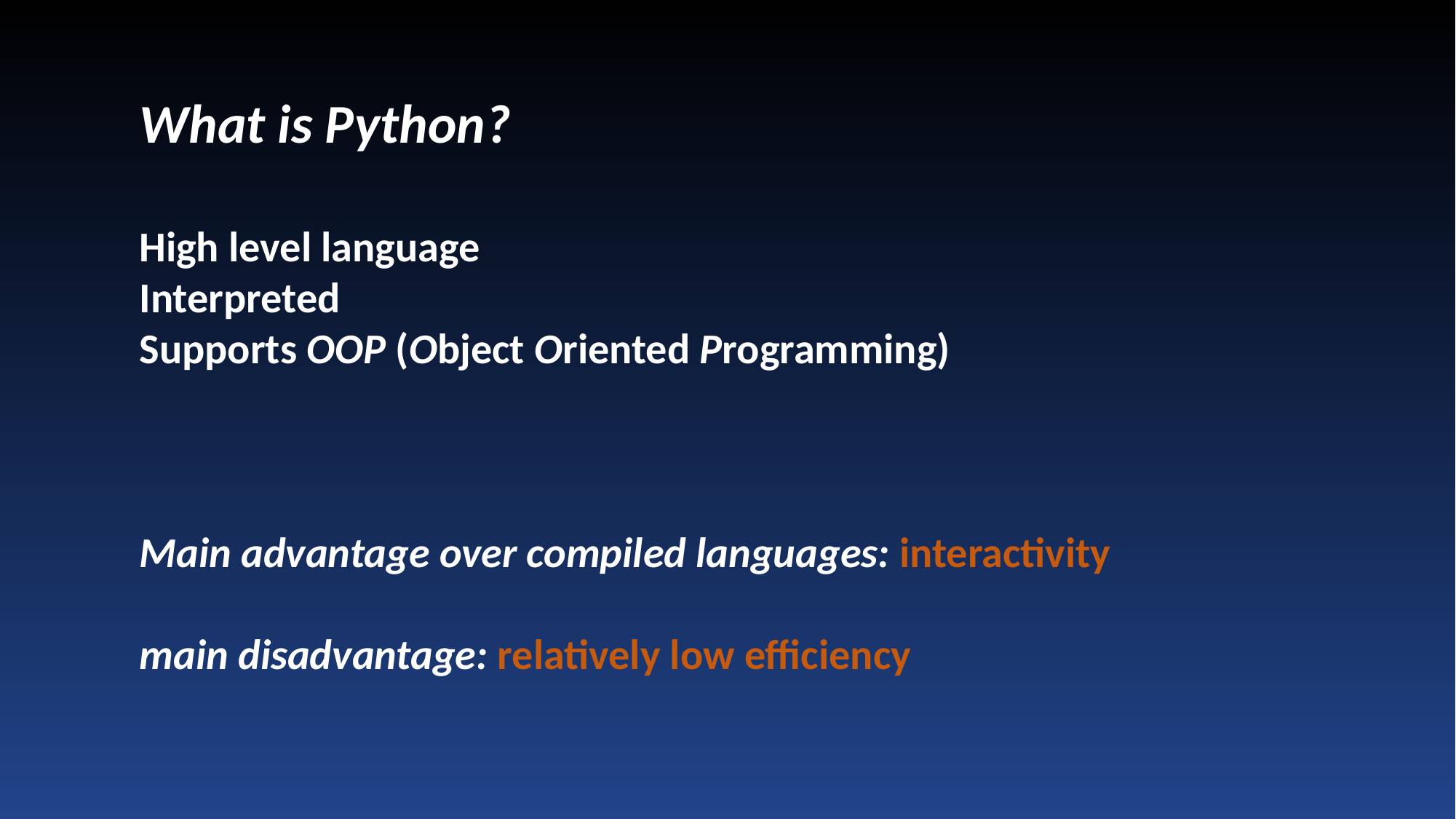

What is Python?

High level language
Interpreted
Supports OOP (Object Oriented Programming)

Main advantage over compiled languages: interactivity

main disadvantage: relatively low efficiency